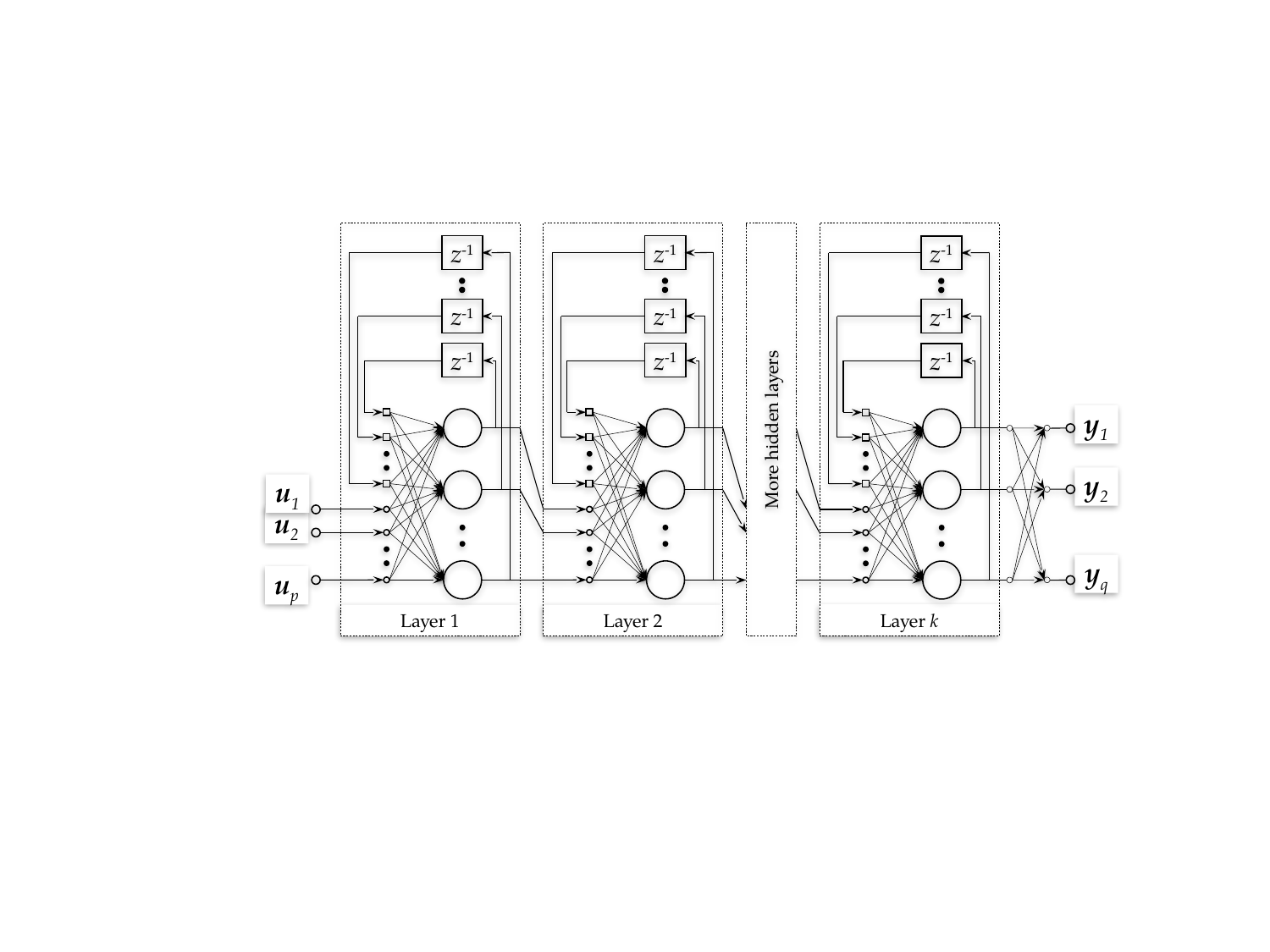

z-1

z-1
z-1

z-1

z-1
z-1

More hidden layers

z-1

z-1
z-1

y1

y2

yq

u1
u2
up

Layer k
Layer 1
Layer 2